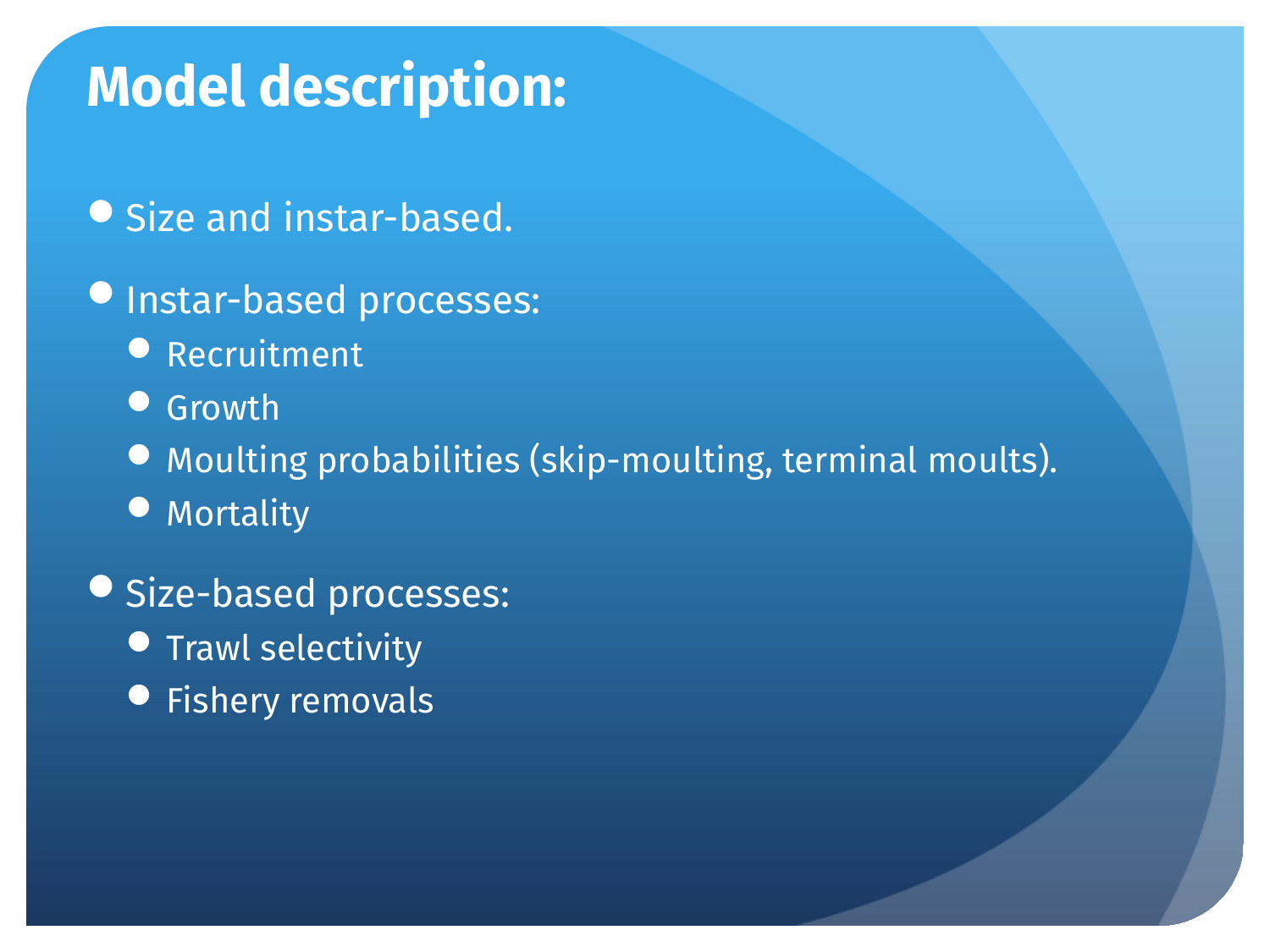

# Model description:
Size and instar-based.
Instar-based processes:
Recruitment
Growth
Moulting probabilities (skip-moulting, terminal moults).
Mortality
Size-based processes:
Trawl selectivity
Fishery removals